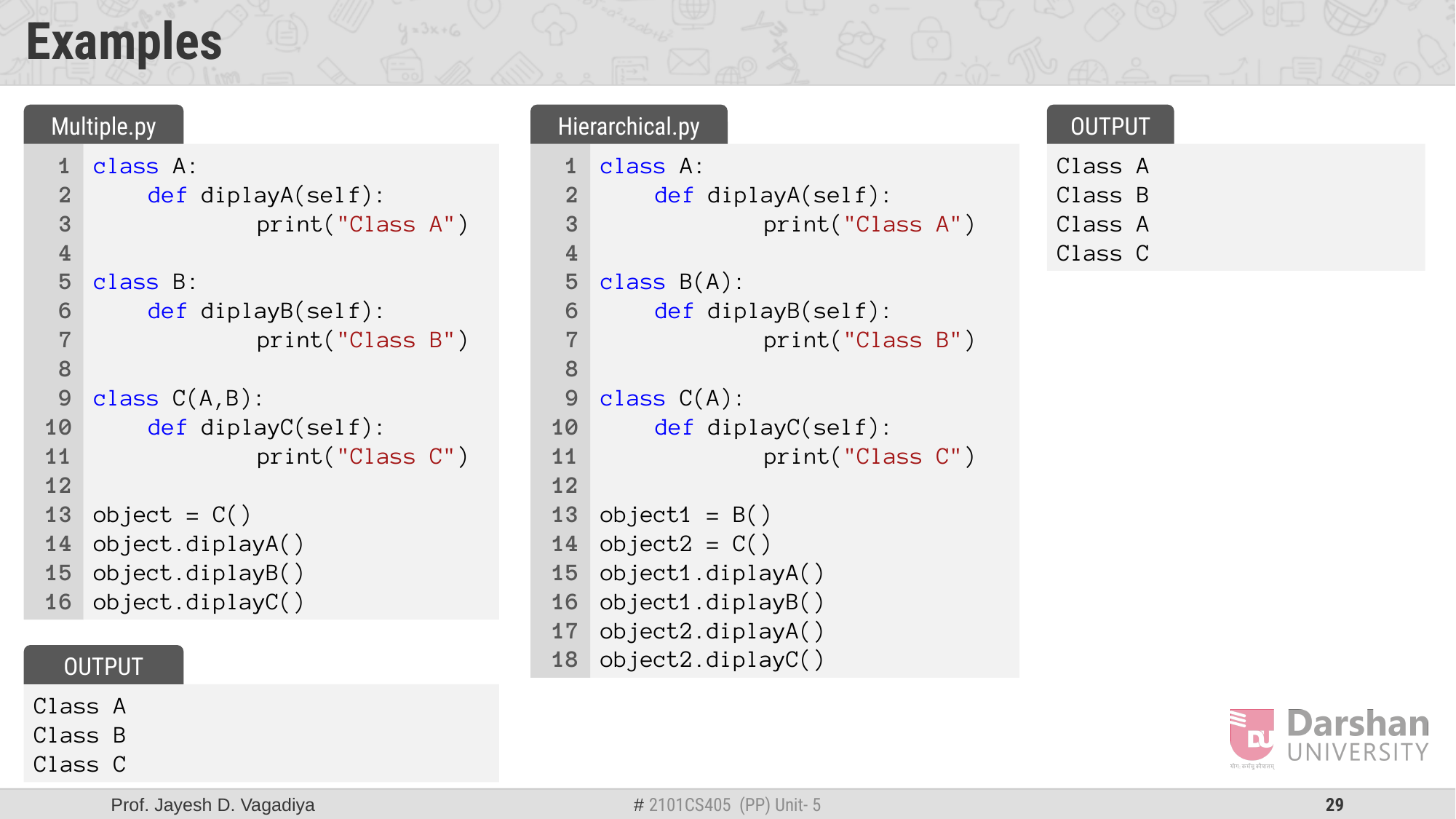

# Examples
Multiple.py
Hierarchical.py
OUTPUT
1
2
3
4
5
6
7
8
9
10
11
12
13
14
15
16
class A:
def diplayA(self):
	print("Class A")
class B:
def diplayB(self):
	print("Class B")

class C(A,B):
def diplayC(self):
	print("Class C")
object = C()
object.diplayA()
object.diplayB()
object.diplayC()
1
2
3
4
5
6
7
8
9
10
11
12
13
14
15
16
17
18
class A:
def diplayA(self):
	print("Class A")
class B(A):
def diplayB(self):
	print("Class B")

class C(A):
def diplayC(self):
	print("Class C")
object1 = B()
object2 = C()
object1.diplayA()
object1.diplayB()
object2.diplayA()
object2.diplayC()
Class A
Class B
Class A
Class C
OUTPUT
Class A
Class B
Class C